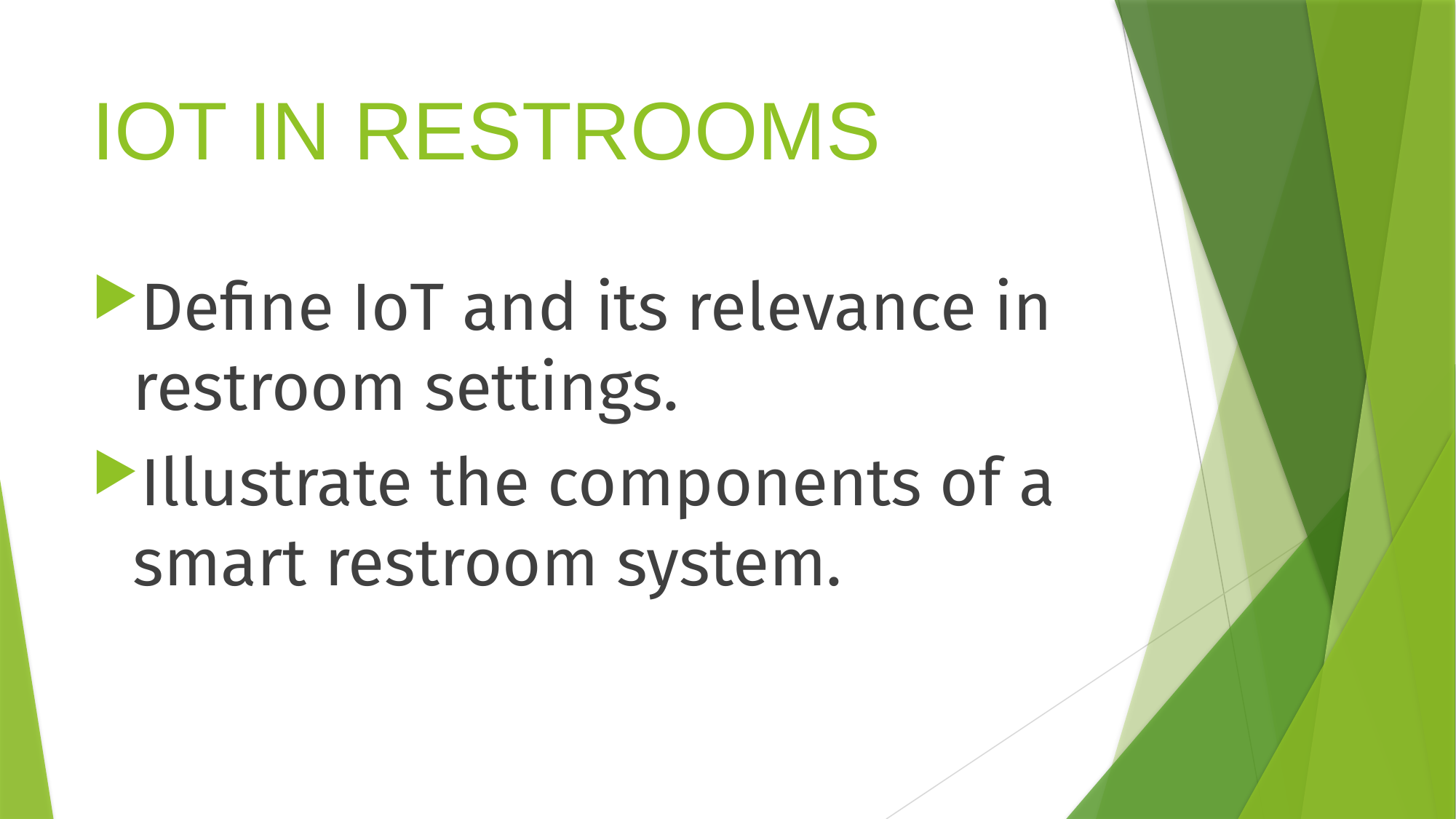

# IOT IN RESTROOMS
Define IoT and its relevance in restroom settings.
Illustrate the components of a smart restroom system.